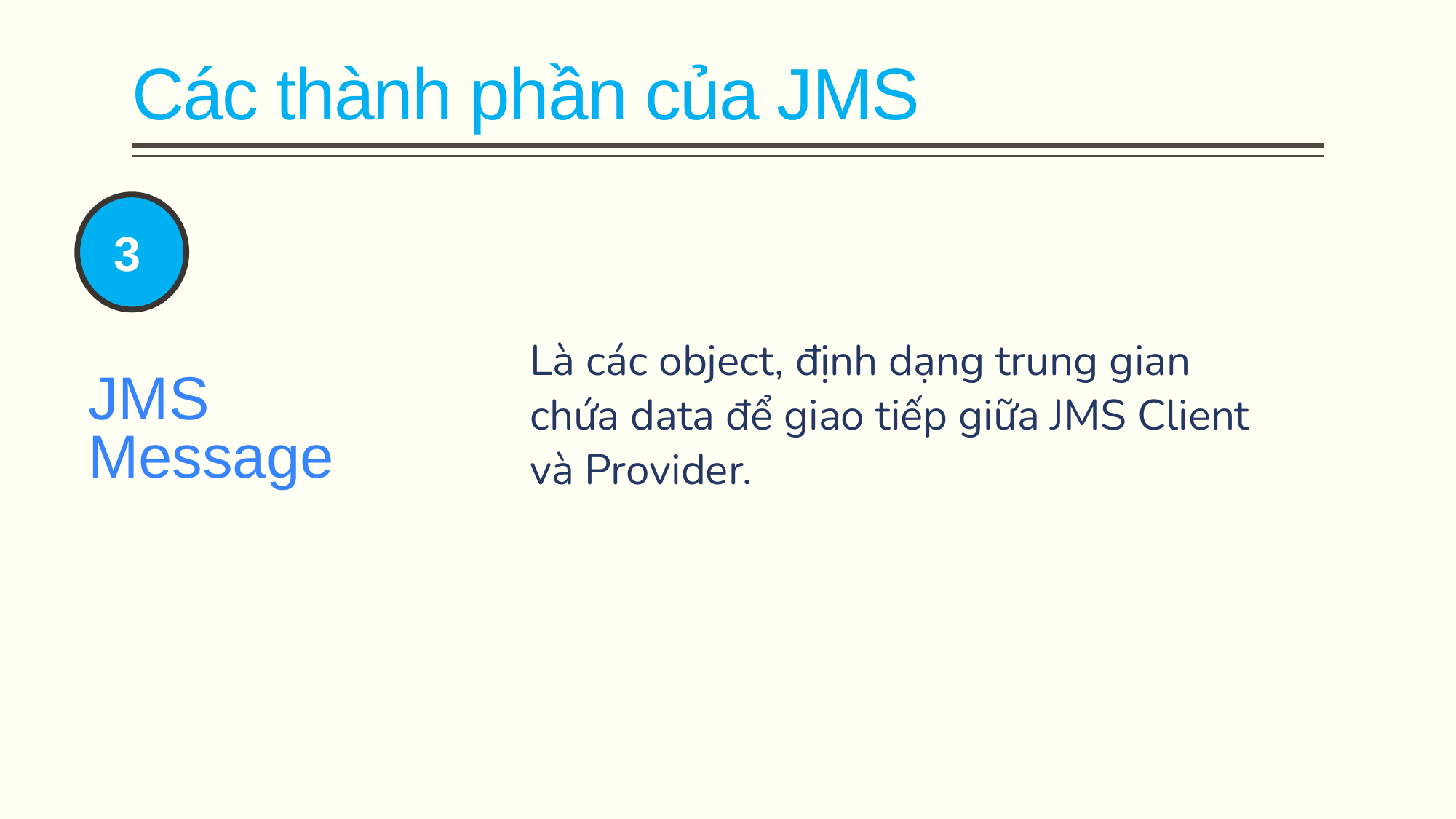

# Các thành phần của JMS

3
Là các object, định dạng trung gian chứa data để giao tiếp giữa JMS Client và Provider.
JMS Message